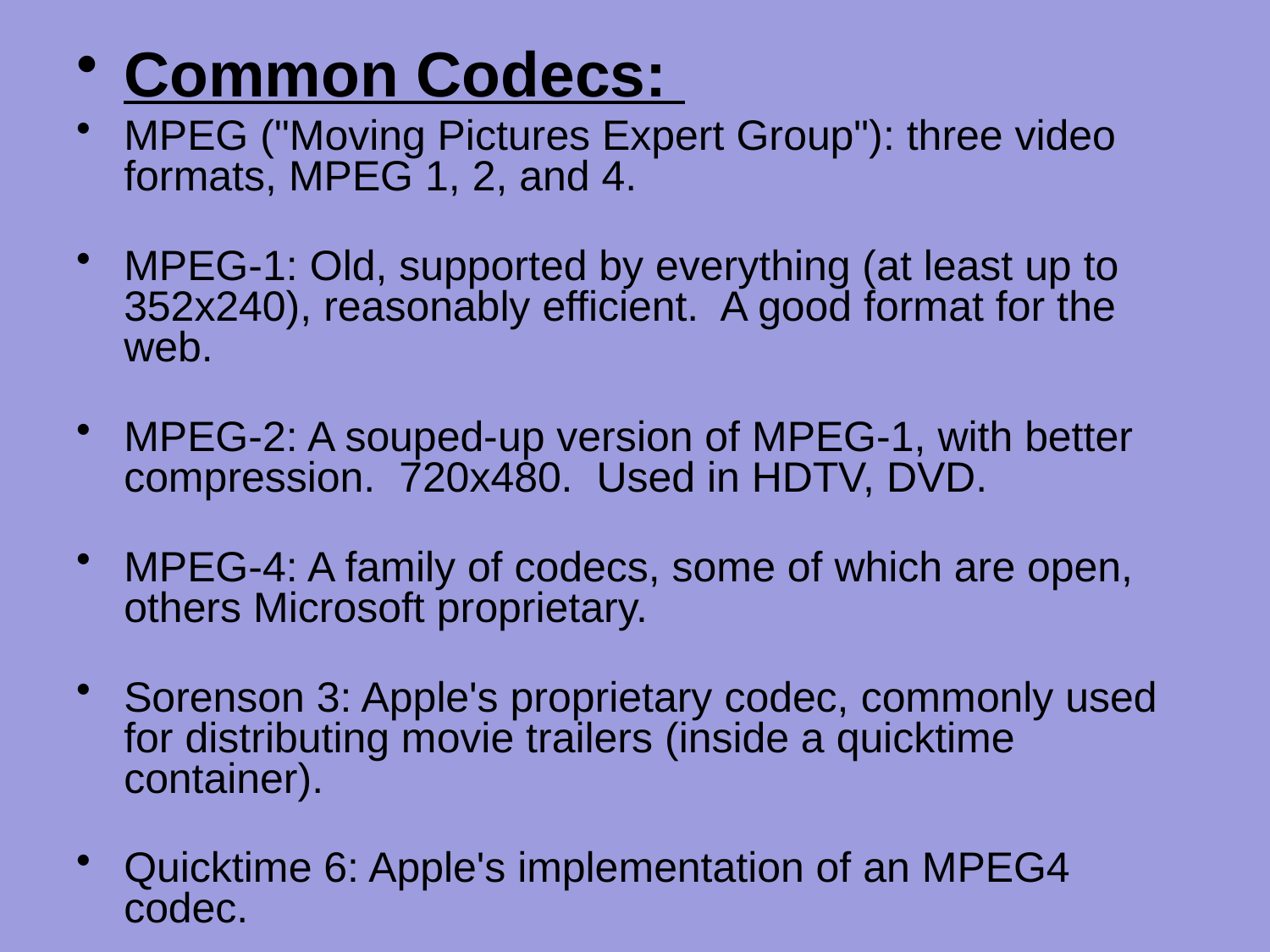

Common Codecs:
MPEG ("Moving Pictures Expert Group"): three video formats, MPEG 1, 2, and 4.
MPEG-1: Old, supported by everything (at least up to 352x240), reasonably efficient.  A good format for the web.
MPEG-2: A souped-up version of MPEG-1, with better compression.  720x480.  Used in HDTV, DVD.
MPEG-4: A family of codecs, some of which are open, others Microsoft proprietary.
Sorenson 3: Apple's proprietary codec, commonly used for distributing movie trailers (inside a quicktime container).
Quicktime 6: Apple's implementation of an MPEG4 codec.